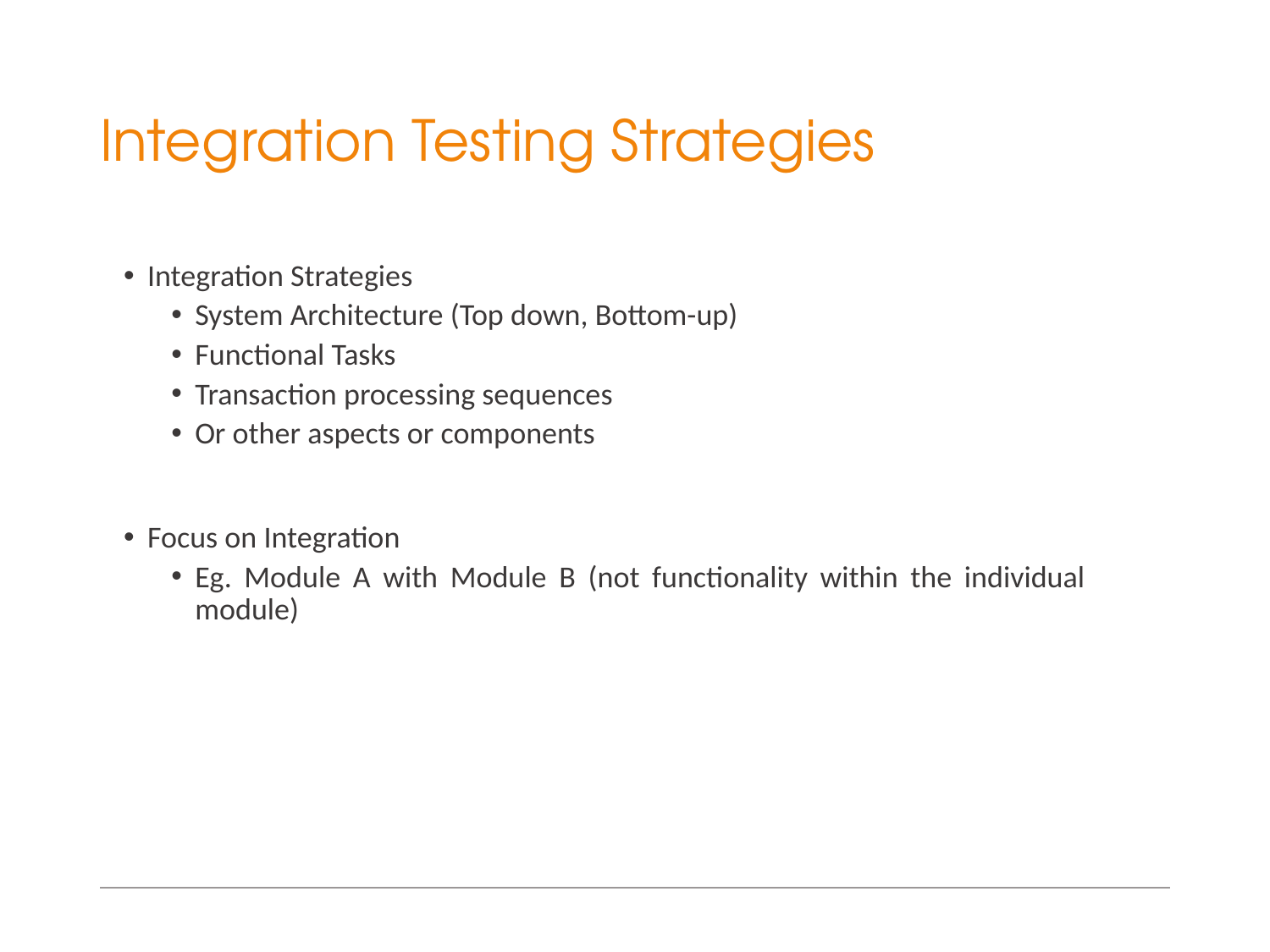

# Integration Testing Strategies
Integration Strategies
System Architecture (Top down, Bottom-up)
Functional Tasks
Transaction processing sequences
Or other aspects or components

Focus on Integration
Eg. Module A with Module B (not functionality within the individual module)
17